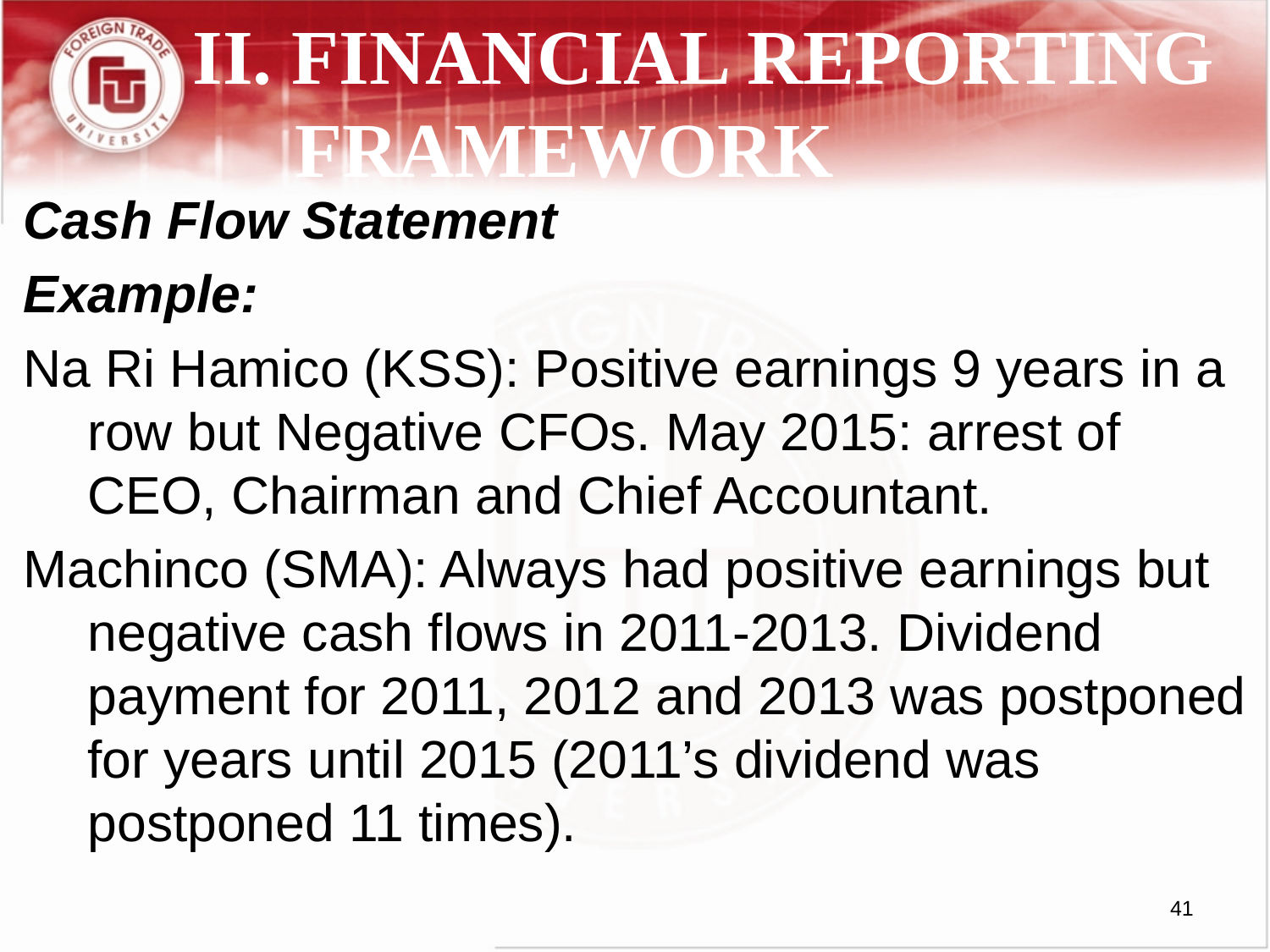

# II. FINANCIAL REPORTING FRAMEWORK
Cash Flow Statement
Example:
Na Ri Hamico (KSS): Positive earnings 9 years in a row but Negative CFOs. May 2015: arrest of CEO, Chairman and Chief Accountant.
Machinco (SMA): Always had positive earnings but negative cash flows in 2011-2013. Dividend payment for 2011, 2012 and 2013 was postponed for years until 2015 (2011’s dividend was postponed 11 times).

41